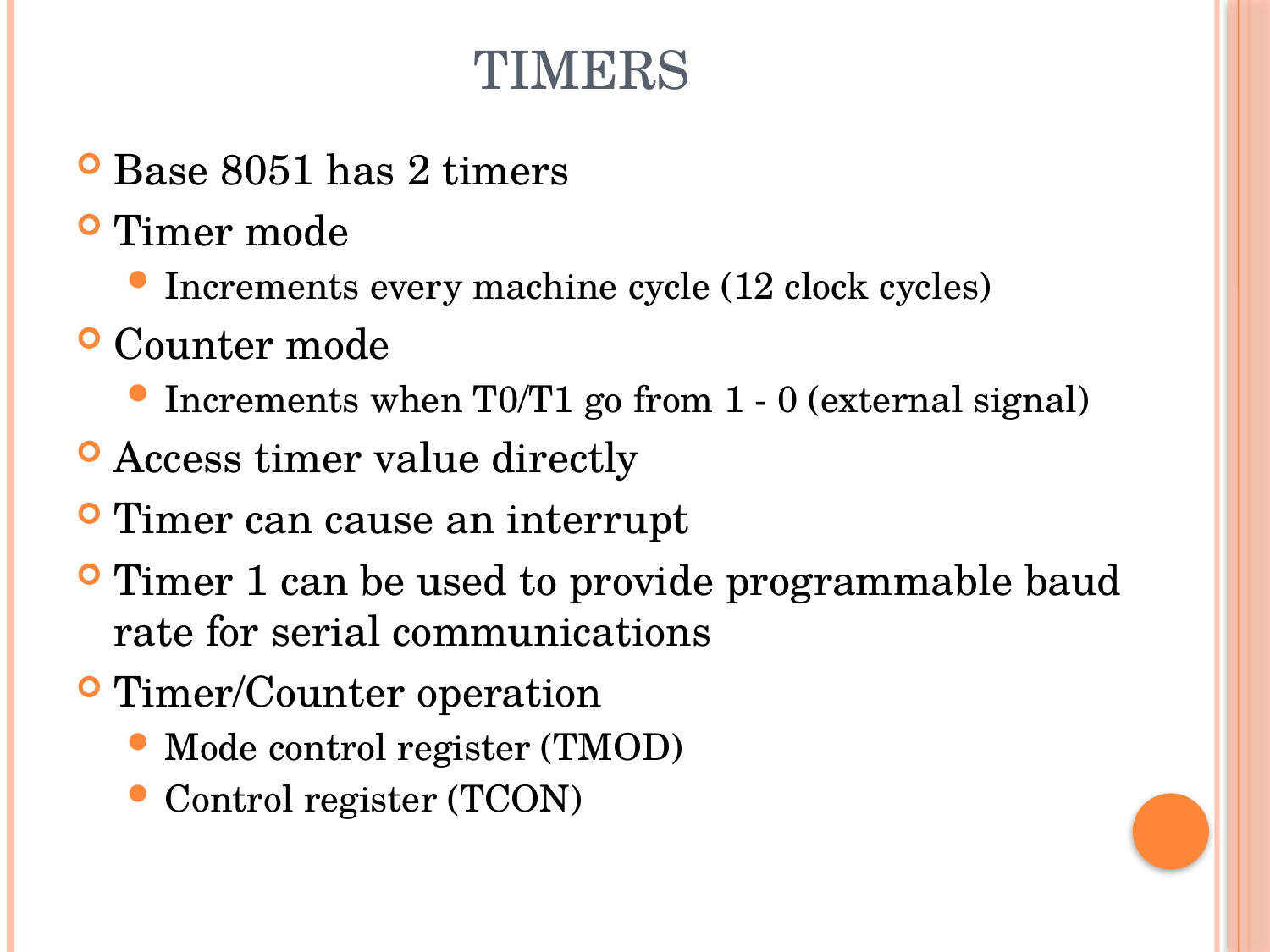

# Timers
Base 8051 has 2 timers
Timer mode
Increments every machine cycle (12 clock cycles)
Counter mode
Increments when T0/T1 go from 1 - 0 (external signal)
Access timer value directly
Timer can cause an interrupt
Timer 1 can be used to provide programmable baud rate for serial communications
Timer/Counter operation
Mode control register (TMOD)
Control register (TCON)